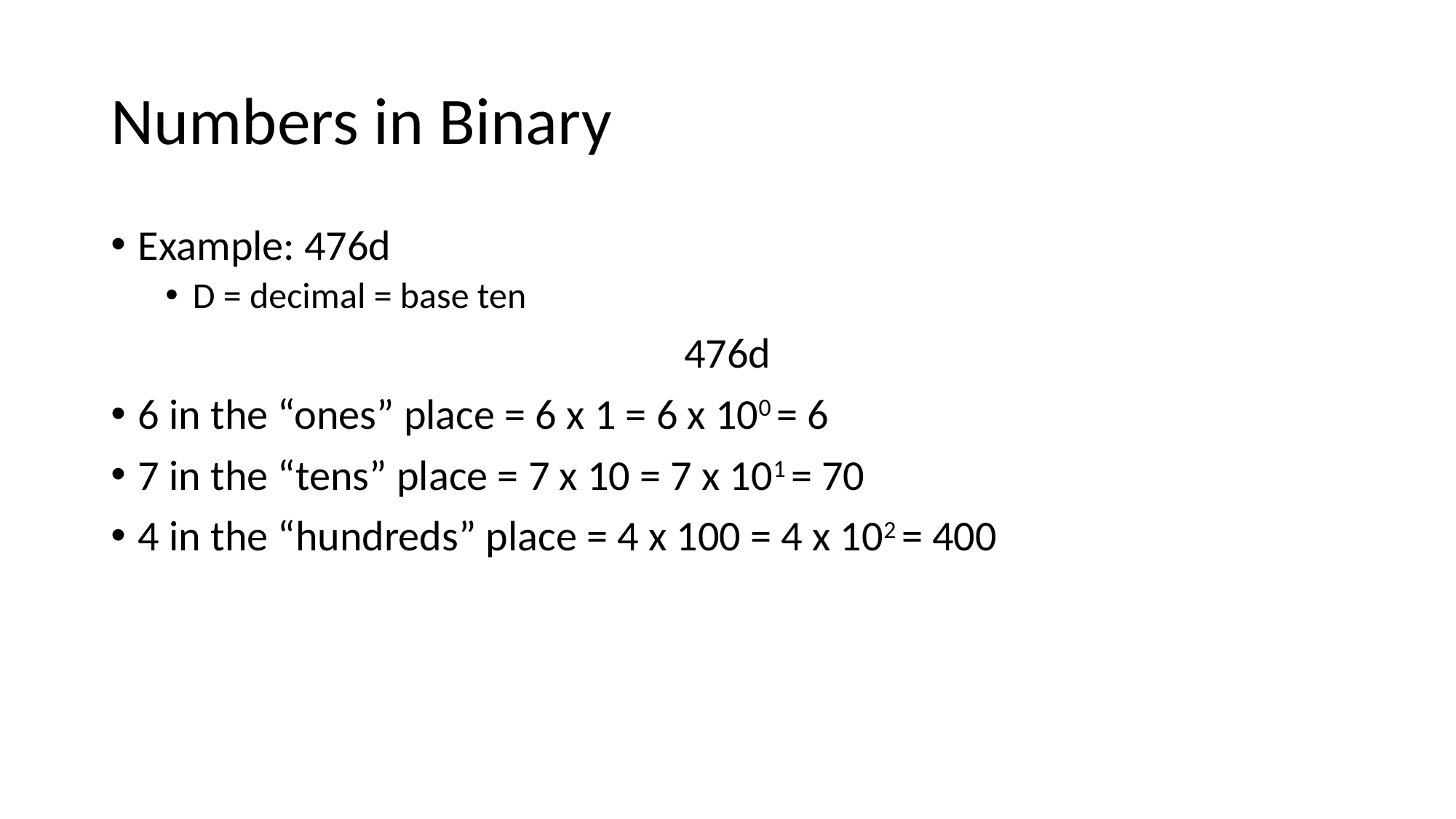

# Numbers in Binary
Example: 476d
D = decimal = base ten
476d
6 in the “ones” place = 6 x 1 = 6 x 100 = 6
7 in the “tens” place = 7 x 10 = 7 x 101 = 70
4 in the “hundreds” place = 4 x 100 = 4 x 102 = 400